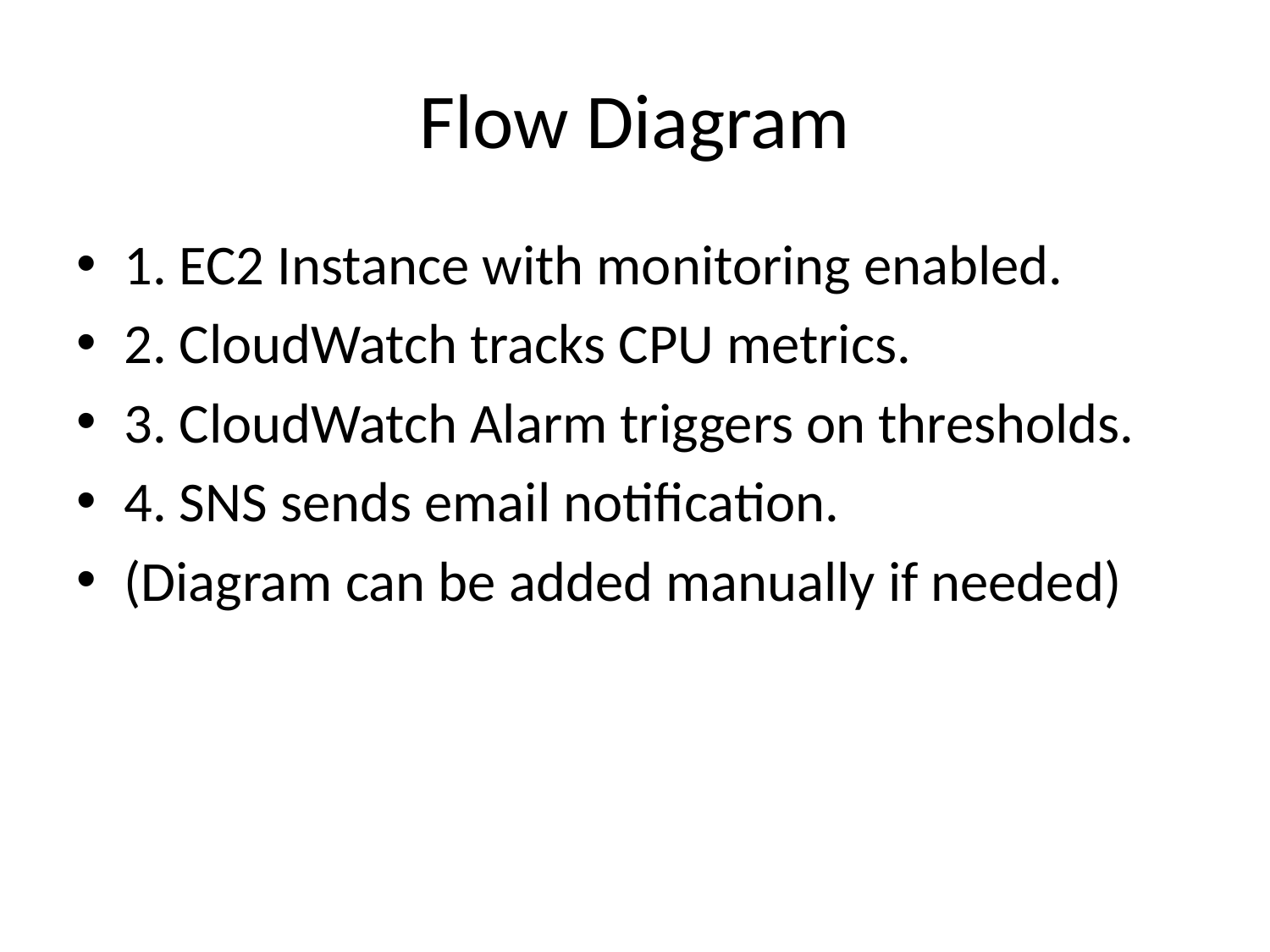

# Flow Diagram
1. EC2 Instance with monitoring enabled.
2. CloudWatch tracks CPU metrics.
3. CloudWatch Alarm triggers on thresholds.
4. SNS sends email notification.
(Diagram can be added manually if needed)